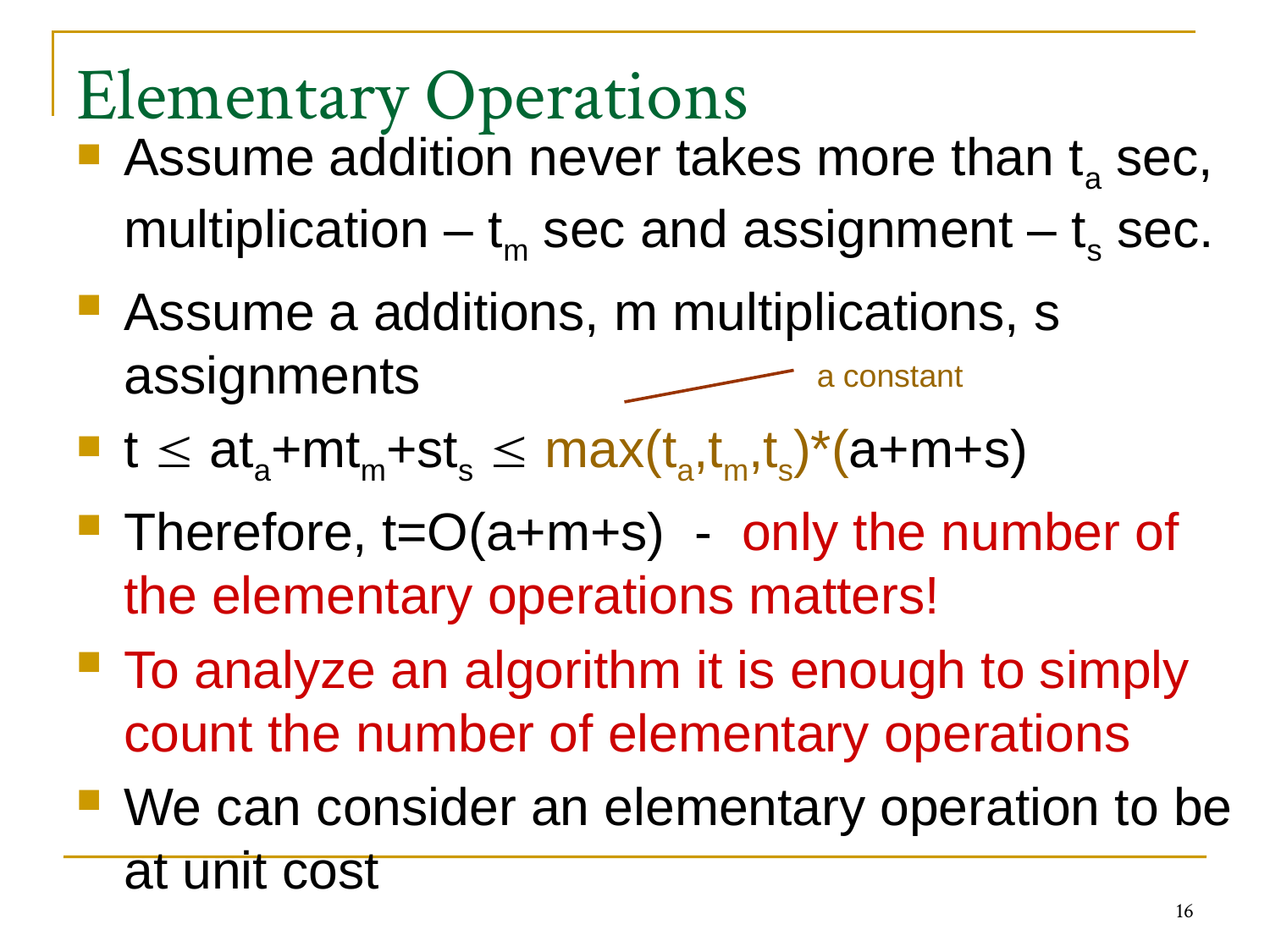

# Elementary Operations
Assume addition never takes more than ta sec, multiplication – tm sec and assignment – ts sec.
Assume a additions, m multiplications, s assignments
t ≤ ata+mtm+sts ≤ max(ta,tm,ts)*(a+m+s)
Therefore, t=O(a+m+s)  -  only the number of the elementary operations matters!
To analyze an algorithm it is enough to simply count the number of elementary operations
We can consider an elementary operation to be at unit cost
a constant

16